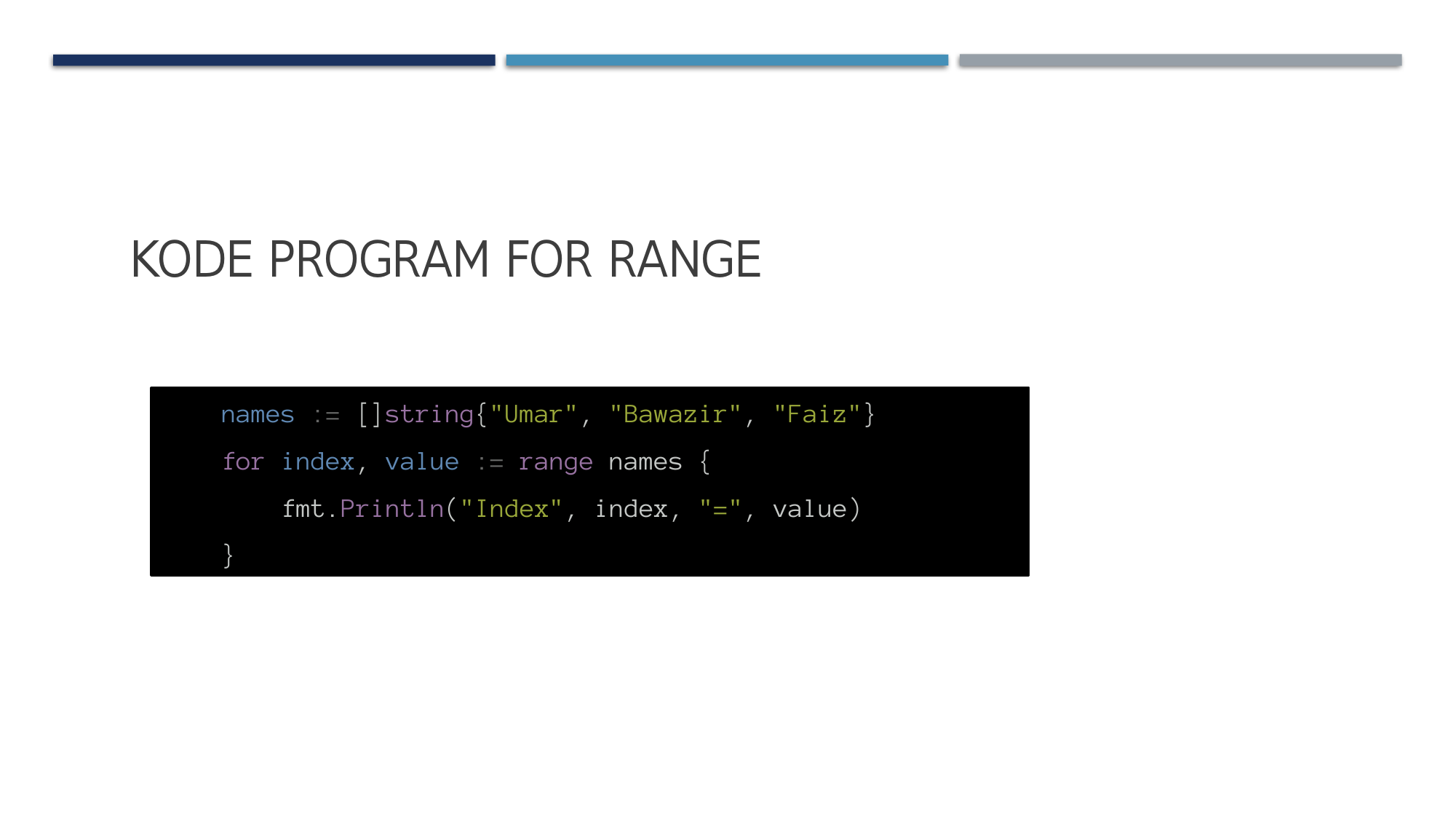

# Kode Program For Range
    names := []string{"Umar", "Bawazir", "Faiz"}
    for index, value := range names {
        fmt.Println("Index", index, "=", value)
    }